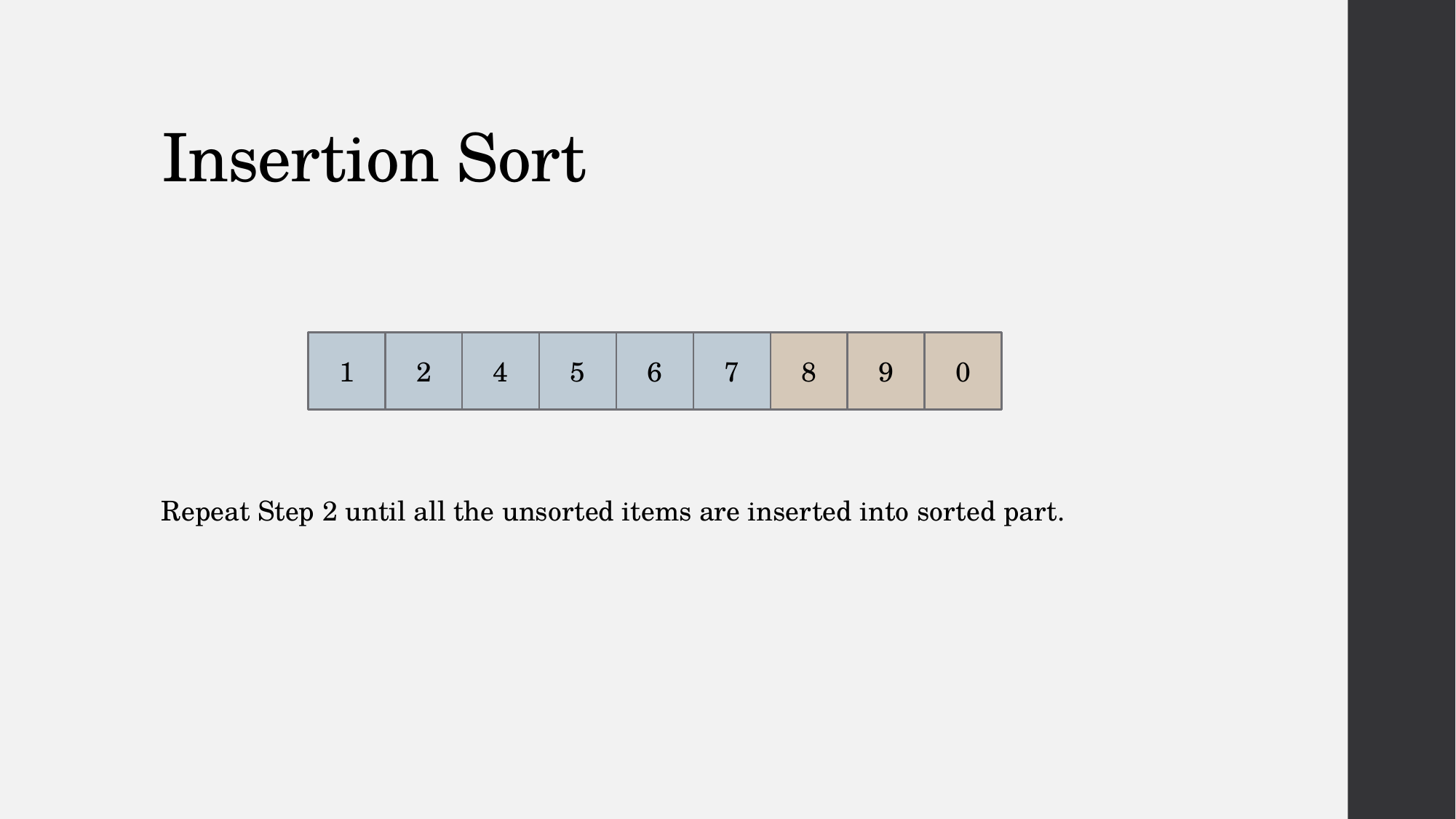

# Insertion Sort
2
4
5
6
8
9
0
7
1
Repeat Step 2 until all the unsorted items are inserted into sorted part.